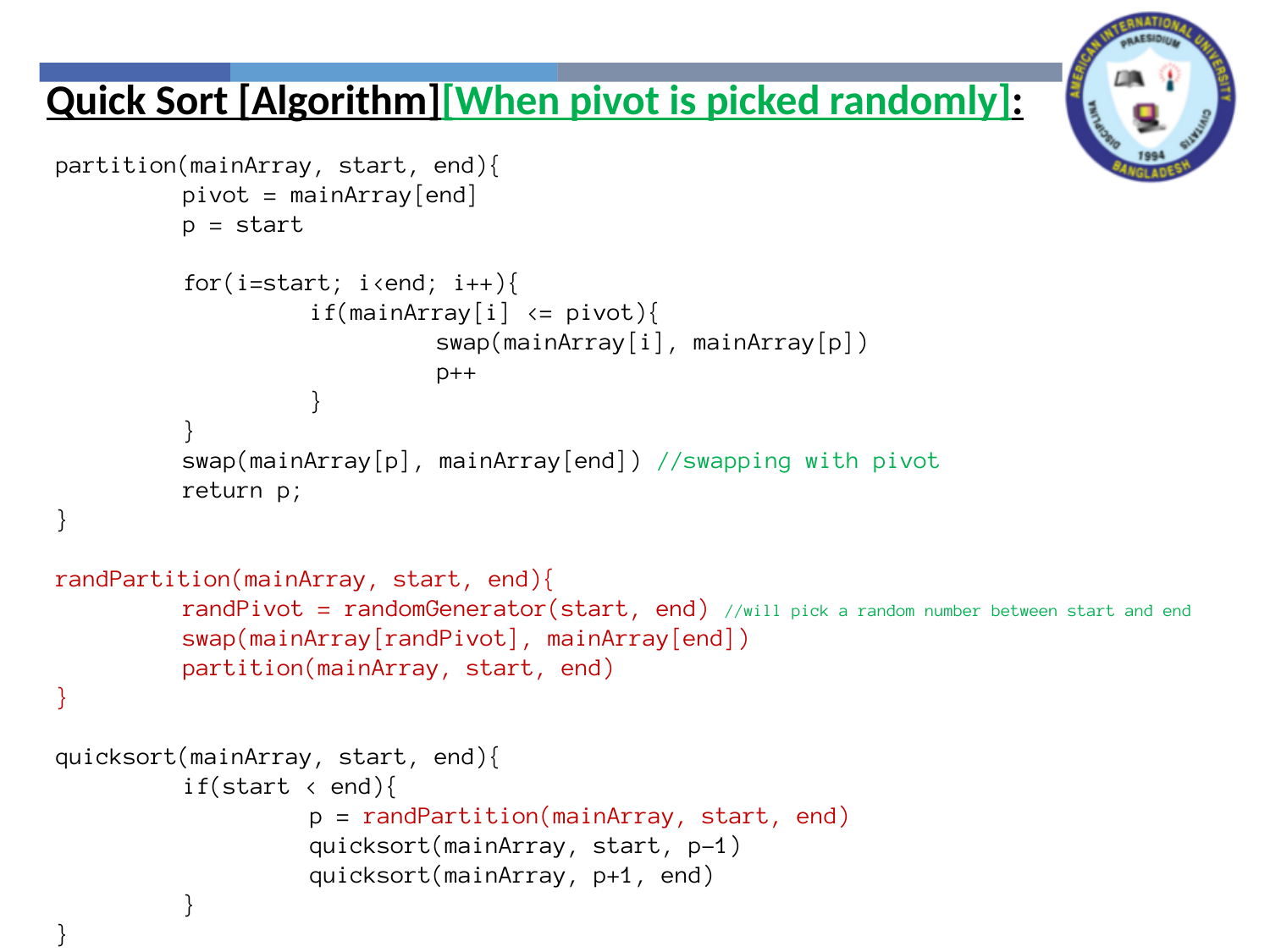

Quick Sort [Algorithm][When pivot is picked randomly]:
partition(mainArray, start, end){
	pivot = mainArray[end]
	p = start

	for(i=start; i<end; i++){
		if(mainArray[i] <= pivot){
			swap(mainArray[i], mainArray[p])
			p++
		}
	}
	swap(mainArray[p], mainArray[end]) //swapping with pivot
	return p;
}

randPartition(mainArray, start, end){
	randPivot = randomGenerator(start, end) //will pick a random number between start and end 	swap(mainArray[randPivot], mainArray[end])
	partition(mainArray, start, end)
}

quicksort(mainArray, start, end){
	if(start < end){
		p = randPartition(mainArray, start, end)
		quicksort(mainArray, start, p-1)
		quicksort(mainArray, p+1, end)
	}
}